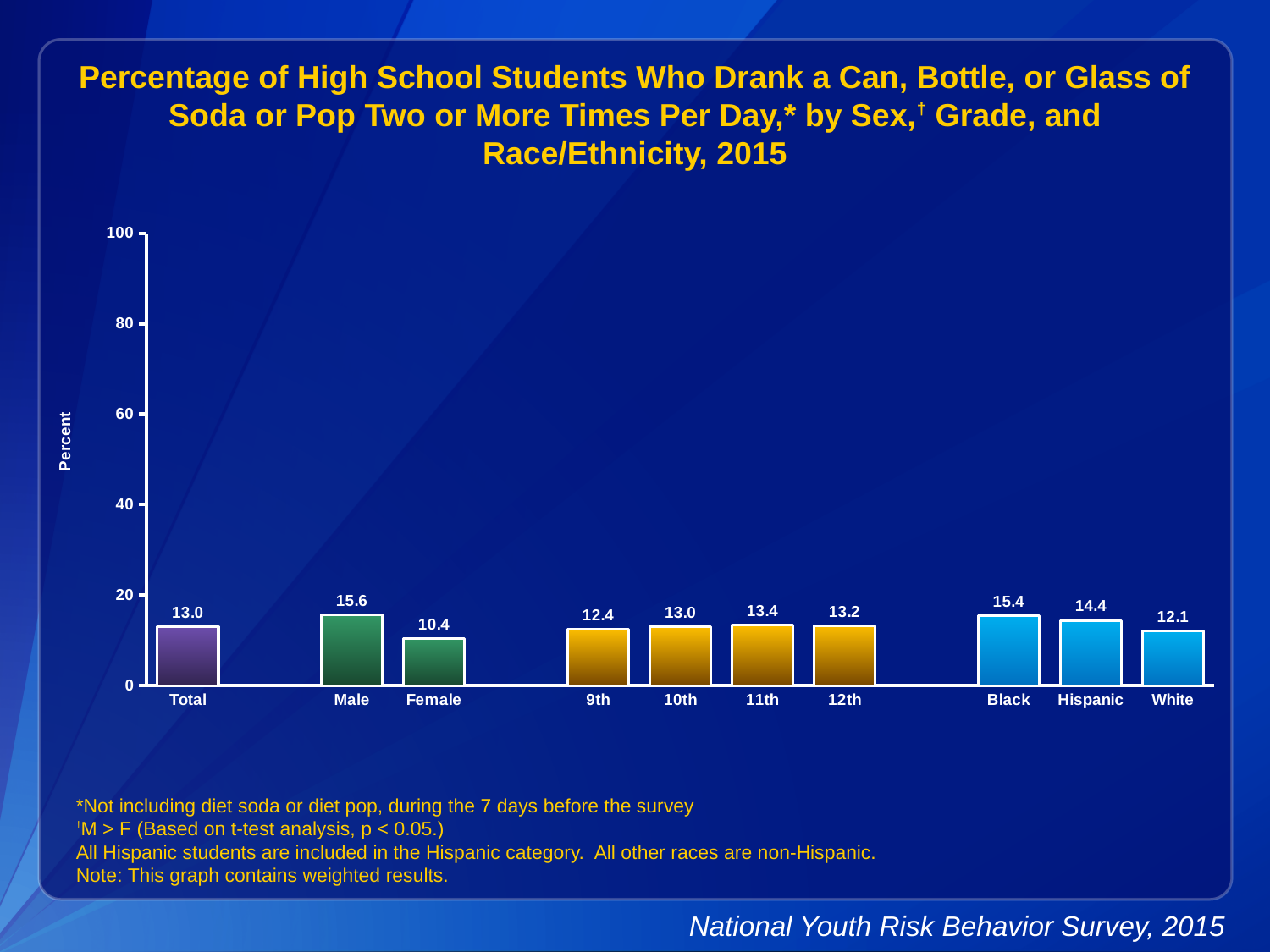

Percentage of High School Students Who Drank a Can, Bottle, or Glass of Soda or Pop Two or More Times Per Day,* by Sex,† Grade, and Race/Ethnicity, 2015

### Chart

| Category | Series 1 |
|---|---|
| Total | 13.0 |
|  | None |
| Male | 15.6 |
| Female | 10.4 |
|  | None |
| 9th | 12.4 |
| 10th | 13.0 |
| 11th | 13.4 |
| 12th | 13.2 |
|  | None |
| Black | 15.4 |
| Hispanic | 14.4 |
| White | 12.1 |
*Not including diet soda or diet pop, during the 7 days before the survey
†M > F (Based on t-test analysis, p < 0.05.)
All Hispanic students are included in the Hispanic category.  All other races are non-Hispanic.
Note: This graph contains weighted results.
National Youth Risk Behavior Survey, 2015